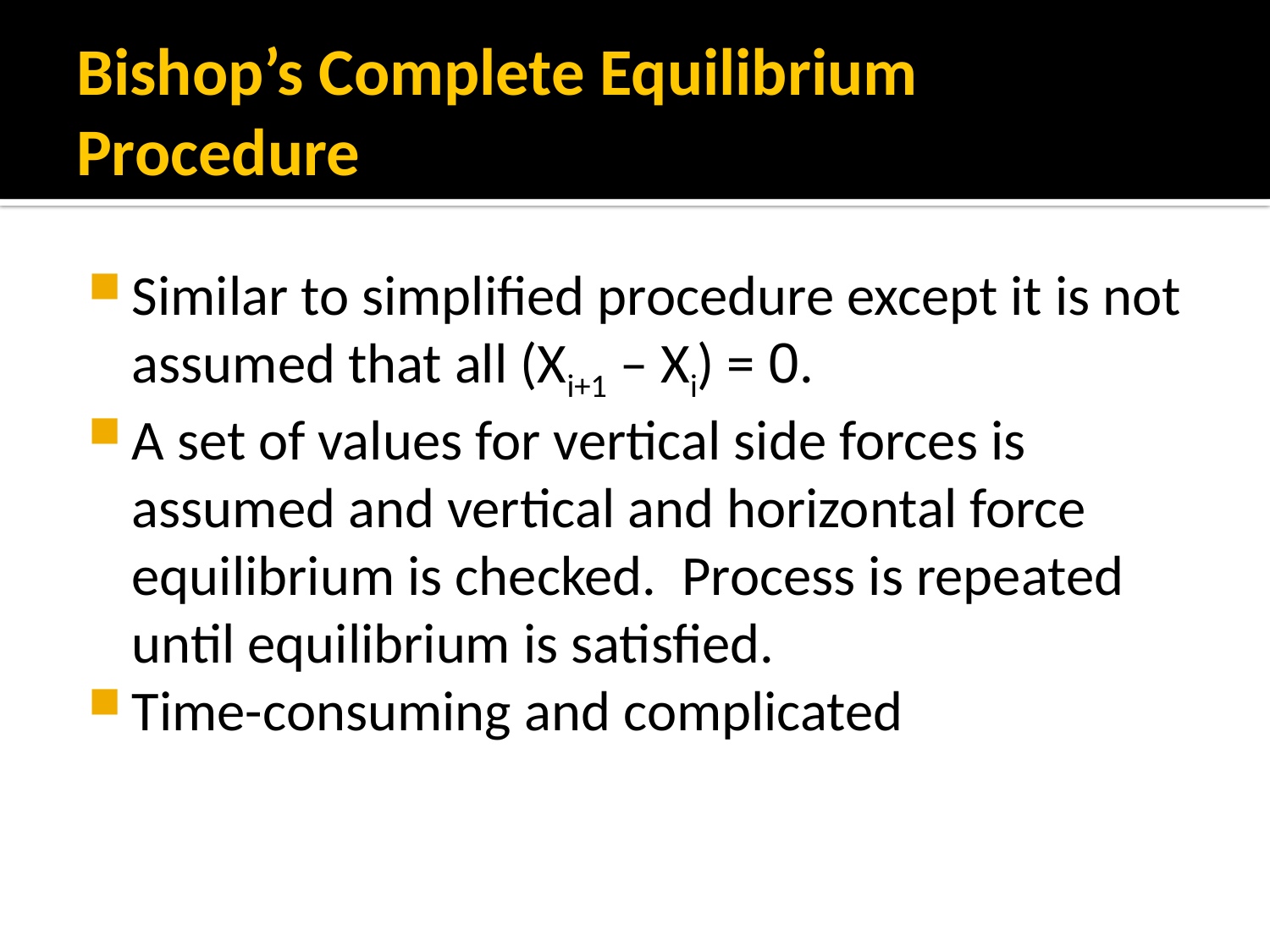

# Bishop’s Complete Equilibrium Procedure
Similar to simplified procedure except it is not assumed that all (Xi+1 – Xi) = 0.
A set of values for vertical side forces is assumed and vertical and horizontal force equilibrium is checked.  Process is repeated until equilibrium is satisfied.
Time-consuming and complicated